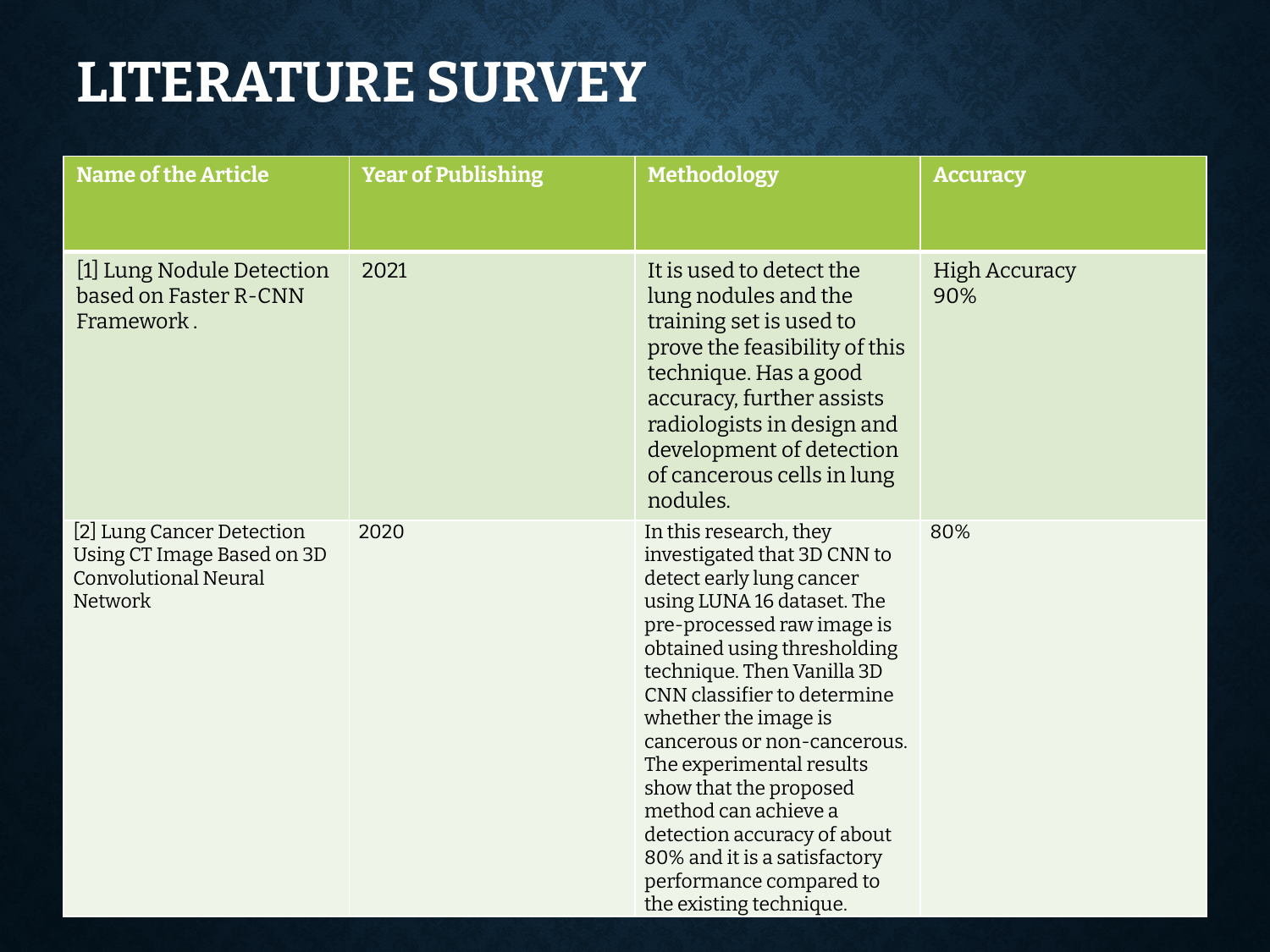

# LITERATURE SURVEY
| Name of the Article | Year of Publishing | Methodology | Accuracy |
| --- | --- | --- | --- |
| [1] Lung Nodule Detection based on Faster R-CNN Framework . | 2021 | It is used to detect the lung nodules and the training set is used to prove the feasibility of this technique. Has a good accuracy, further assists radiologists in design and development of detection of cancerous cells in lung nodules. | High Accuracy 90% |
| [2] Lung Cancer Detection Using CT Image Based on 3D Convolutional Neural Network | 2020 | In this research, they investigated that 3D CNN to detect early lung cancer using LUNA 16 dataset. The pre-processed raw image is obtained using thresholding technique. Then Vanilla 3D CNN classifier to determine whether the image is cancerous or non-cancerous. The experimental results show that the proposed method can achieve a detection accuracy of about 80% and it is a satisfactory performance compared to the existing technique. | 80% |